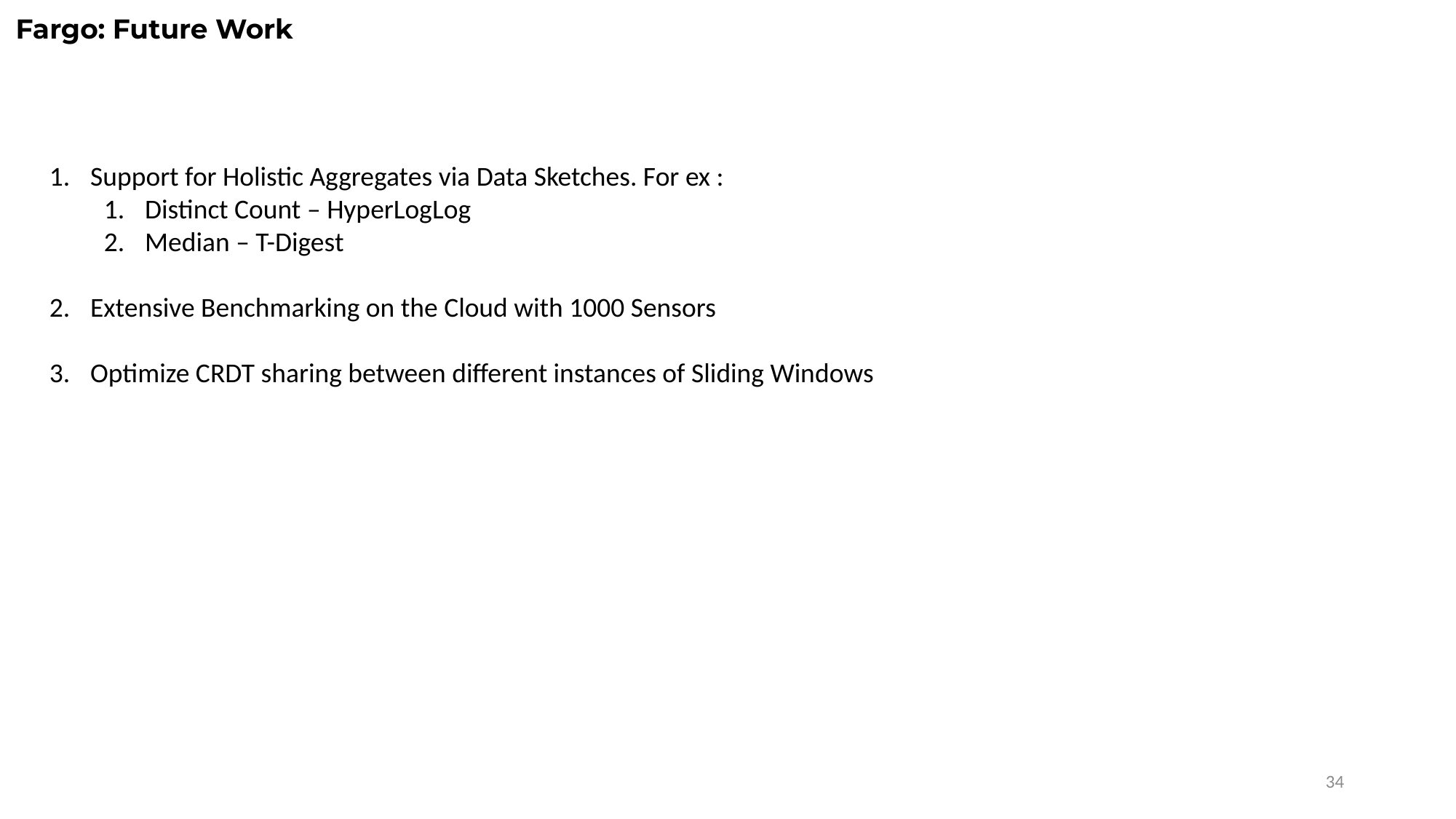

Fargo: Future Work

Support for Holistic Aggregates via Data Sketches. For ex :
Distinct Count – HyperLogLog
Median – T-Digest

Extensive Benchmarking on the Cloud with 1000 Sensors

Optimize CRDT sharing between different instances of Sliding Windows
34